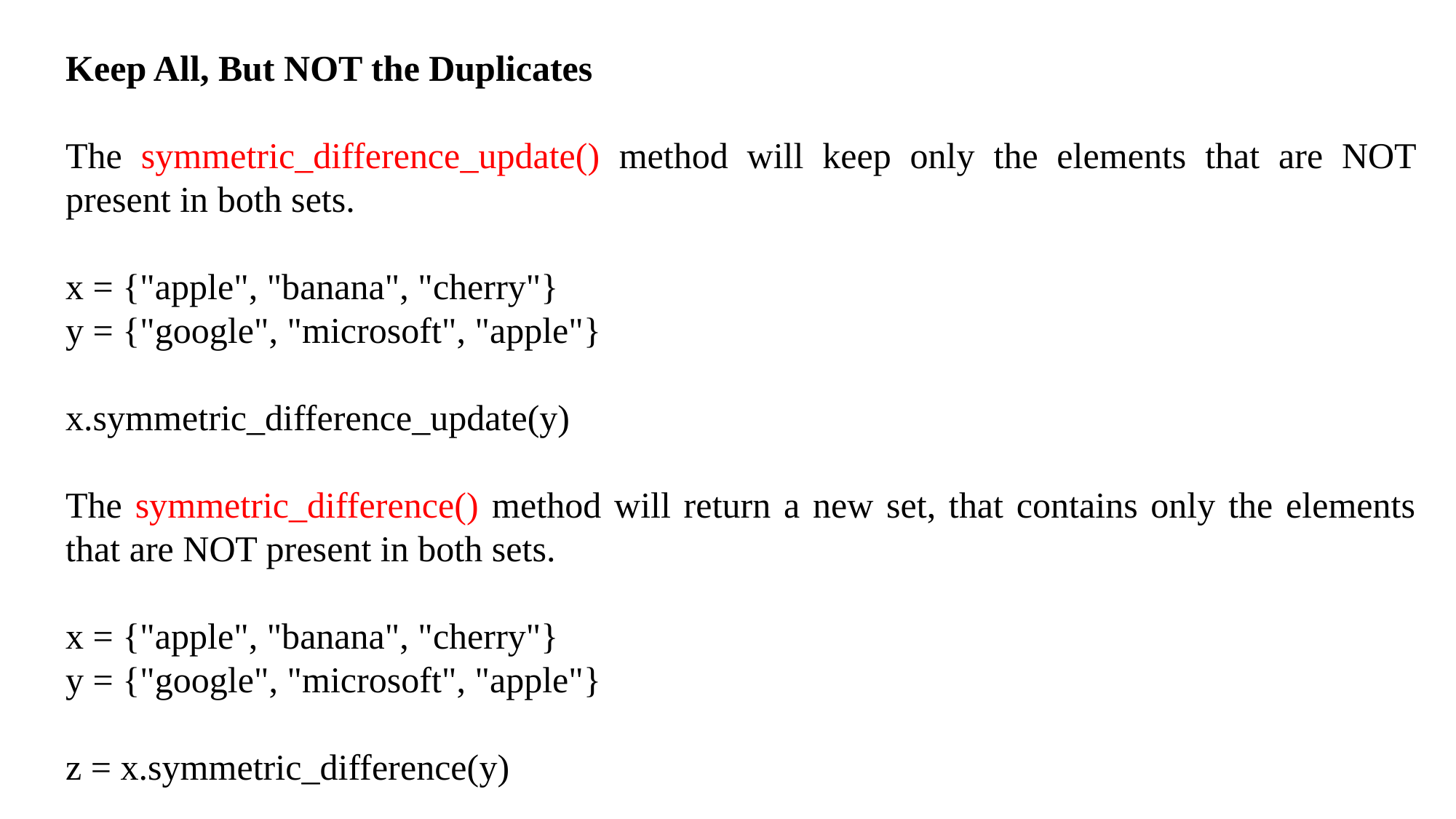

Keep All, But NOT the Duplicates

The symmetric_difference_update() method will keep only the elements that are NOT present in both sets.

x = {"apple", "banana", "cherry"}
y = {"google", "microsoft", "apple"}

x.symmetric_difference_update(y)

The symmetric_difference() method will return a new set, that contains only the elements that are NOT present in both sets.

x = {"apple", "banana", "cherry"}
y = {"google", "microsoft", "apple"}

z = x.symmetric_difference(y)